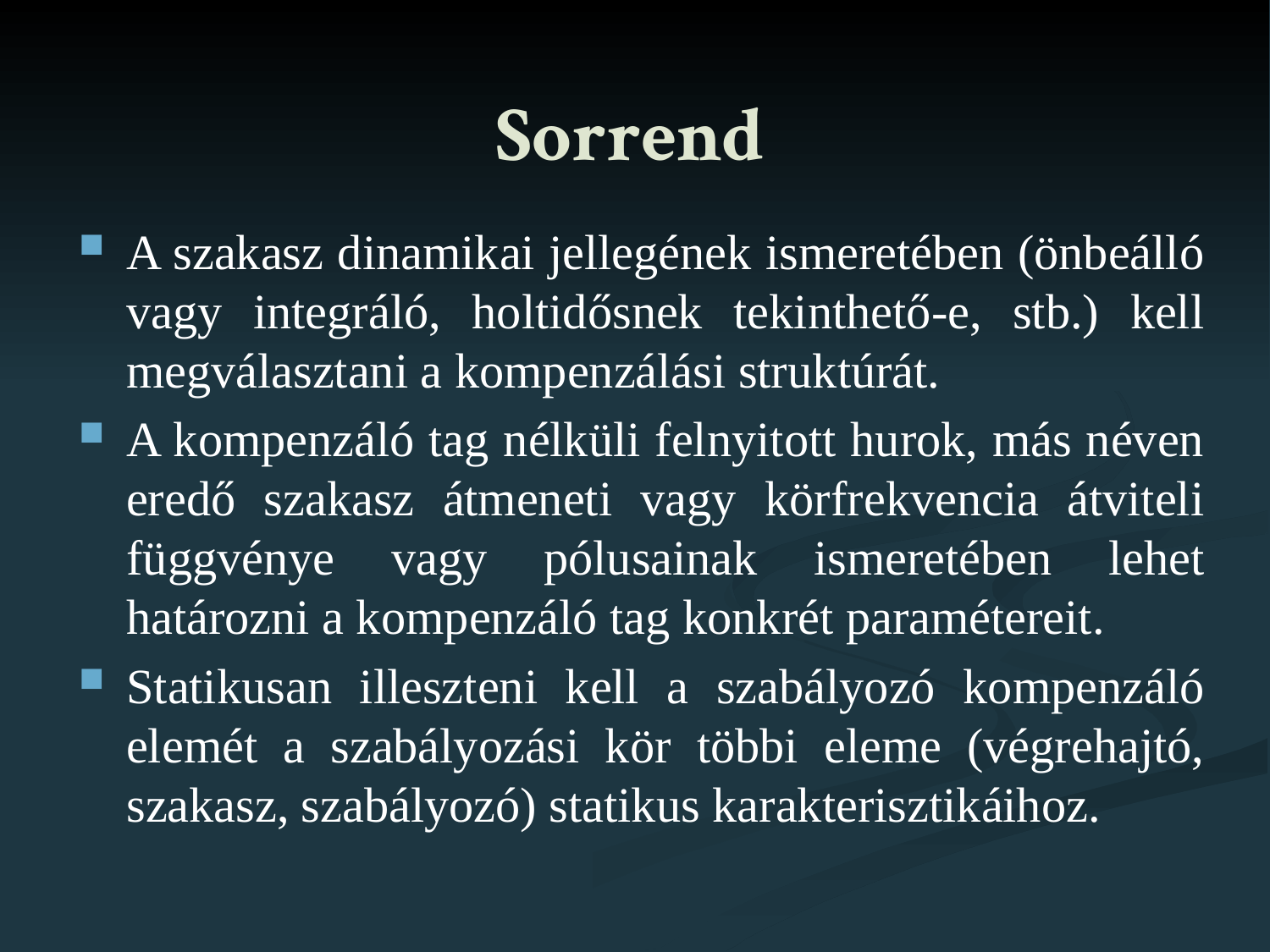

# Sorrend
A szakasz dinamikai jellegének ismeretében (önbeálló vagy integráló, holtidősnek tekinthető-e, stb.) kell megválasztani a kompenzálási struktúrát.
A kompenzáló tag nélküli felnyitott hurok, más néven eredő szakasz átmeneti vagy körfrekvencia átviteli függvénye vagy pólusainak ismeretében lehet határozni a kompenzáló tag konkrét paramétereit.
Statikusan illeszteni kell a szabályozó kompenzáló elemét a szabályozási kör többi eleme (végrehajtó, szakasz, szabályozó) statikus karakterisztikáihoz.